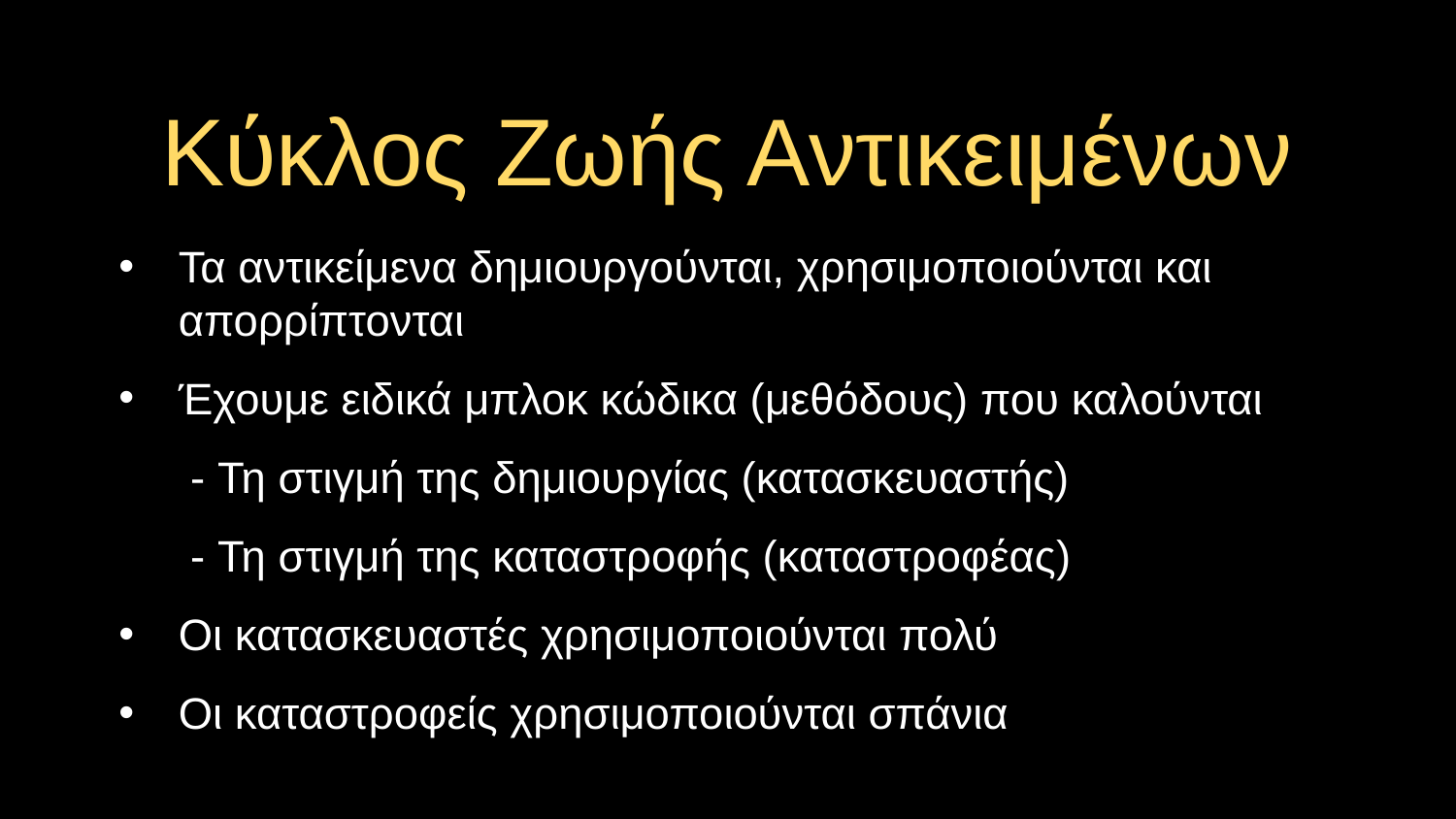

# Κύκλος Ζωής Αντικειμένων
Τα αντικείμενα δημιουργούνται, χρησιμοποιούνται και απορρίπτονται
Έχουμε ειδικά μπλοκ κώδικα (μεθόδους) που καλούνται
- Τη στιγμή της δημιουργίας (κατασκευαστής)
- Τη στιγμή της καταστροφής (καταστροφέας)
Οι κατασκευαστές χρησιμοποιούνται πολύ
Οι καταστροφείς χρησιμοποιούνται σπάνια